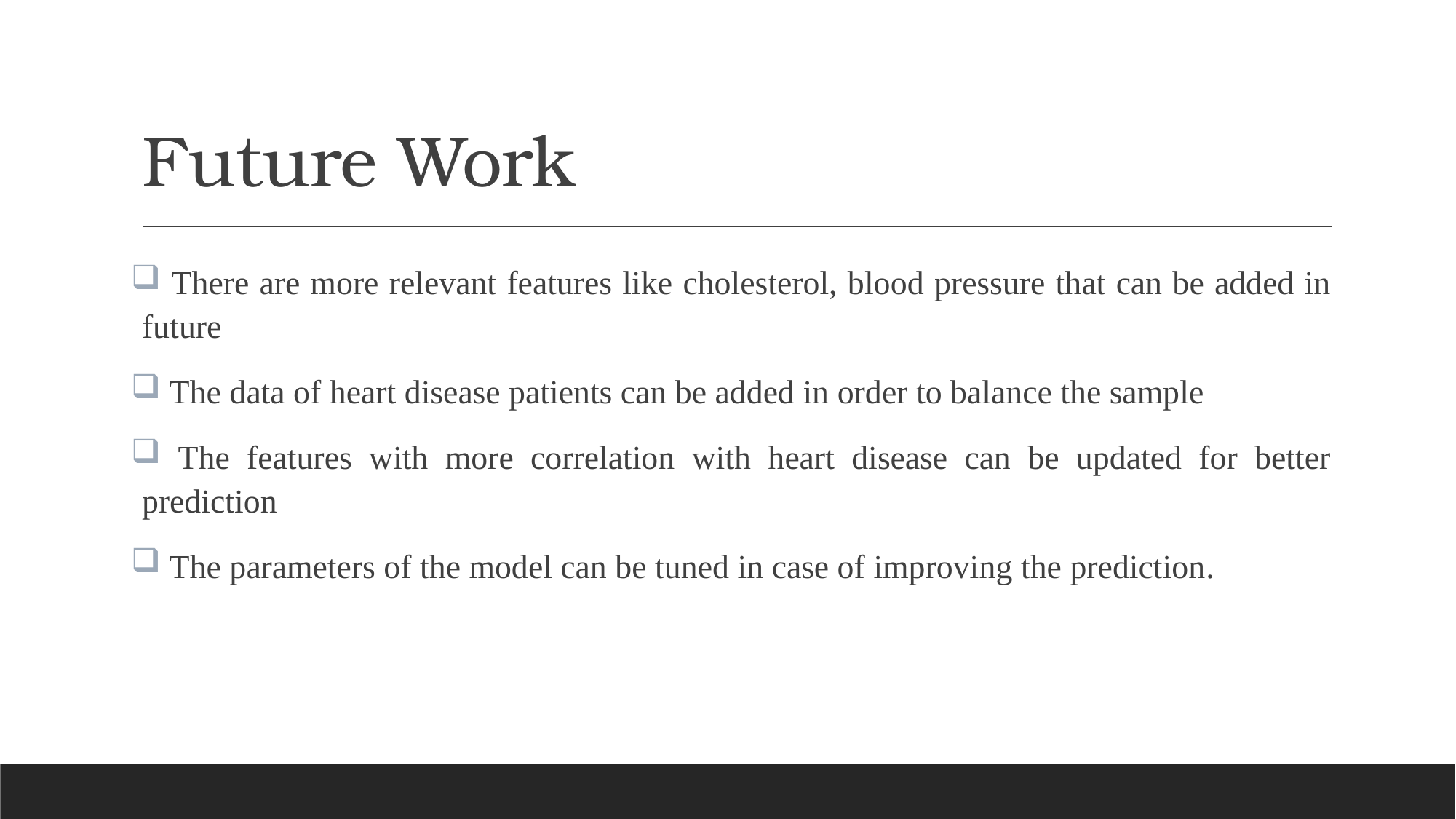

# Future Work
 There are more relevant features like cholesterol, blood pressure that can be added in future
 The data of heart disease patients can be added in order to balance the sample
 The features with more correlation with heart disease can be updated for better prediction
 The parameters of the model can be tuned in case of improving the prediction.